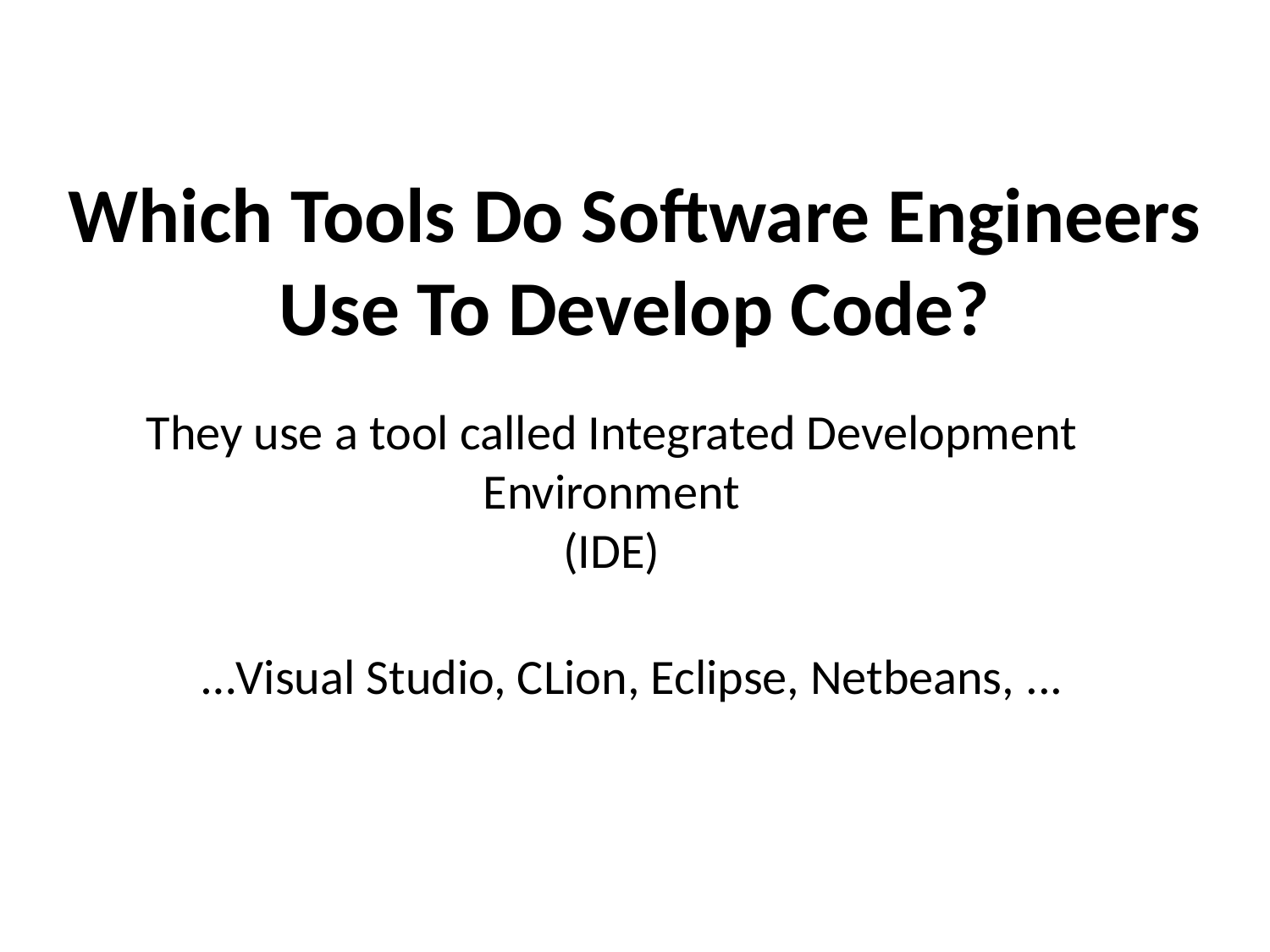

# Which Tools Do Software Engineers Use To Develop Code?
They use a tool called Integrated Development Environment
(IDE)
…Visual Studio, CLion, Eclipse, Netbeans, ...